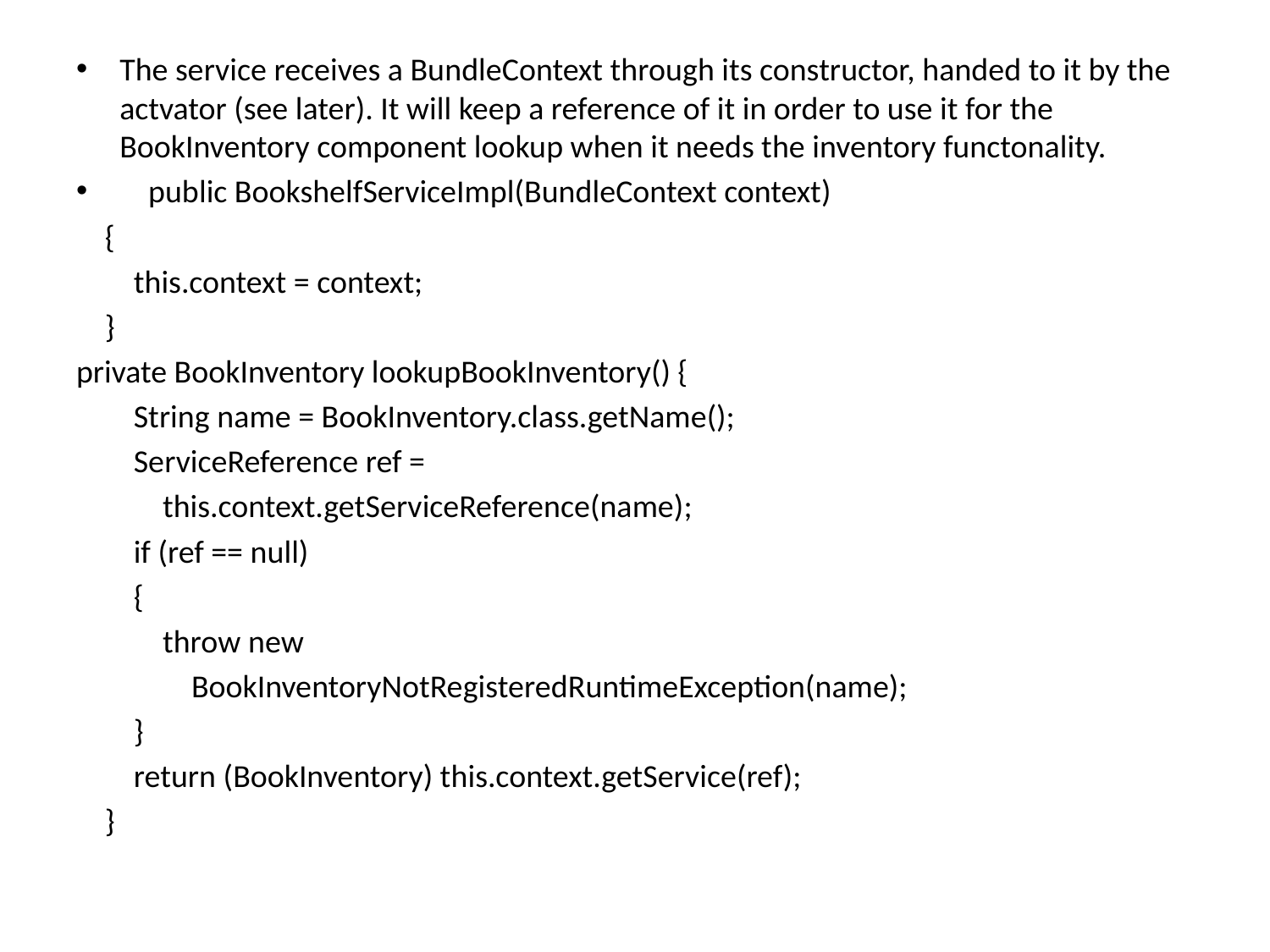

The service receives a BundleContext through its constructor, handed to it by the actvator (see later). It will keep a reference of it in order to use it for the BookInventory component lookup when it needs the inventory functonality.
    public BookshelfServiceImpl(BundleContext context)
    {
        this.context = context;
    }
private BookInventory lookupBookInventory() {
        String name = BookInventory.class.getName();
        ServiceReference ref =
            this.context.getServiceReference(name);
        if (ref == null)
        {
            throw new
                BookInventoryNotRegisteredRuntimeException(name);
        }
        return (BookInventory) this.context.getService(ref);
    }